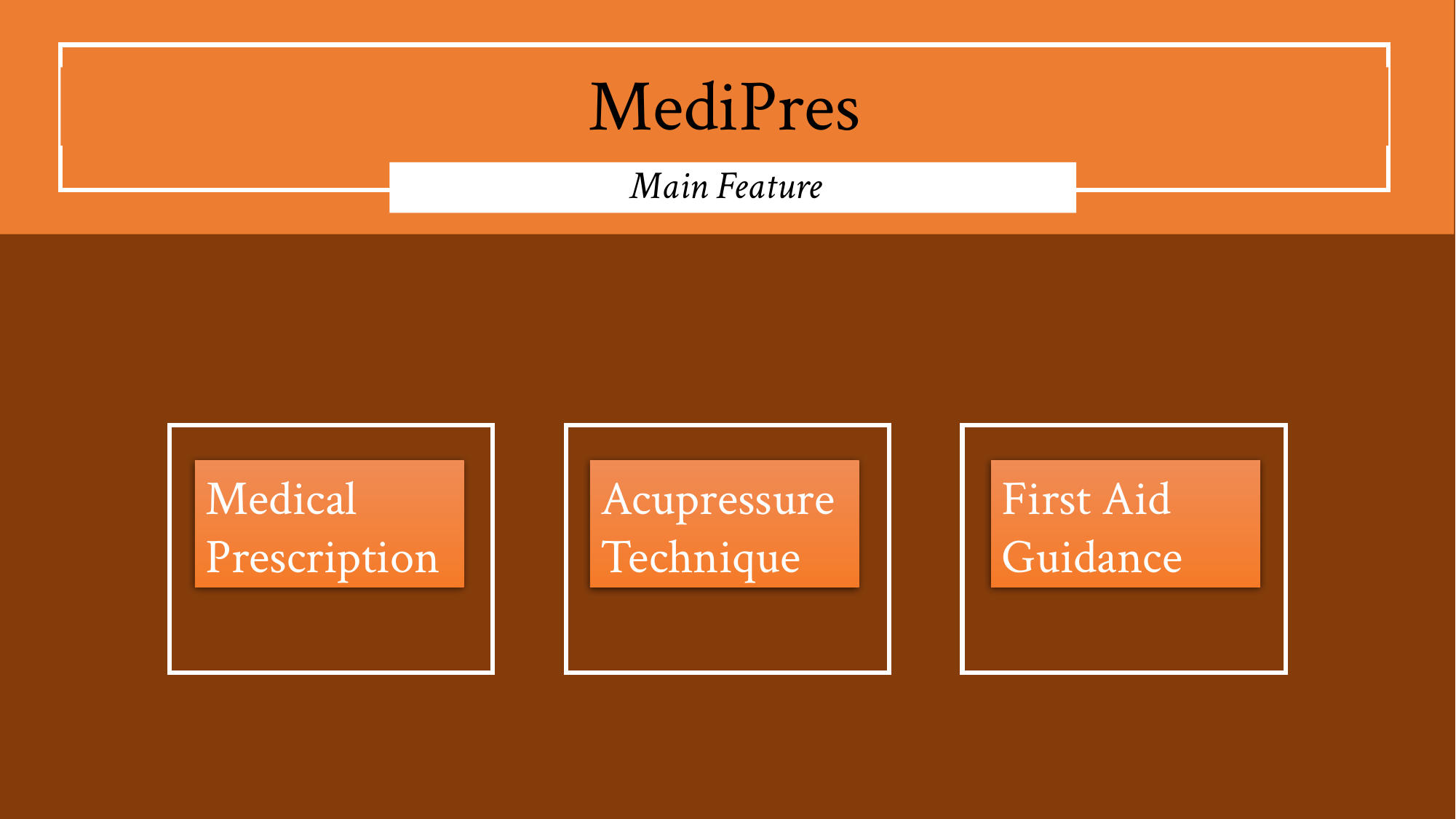

# MediPres
Main Feature
Medical Prescription
First Aid Guidance
Acupressure Technique